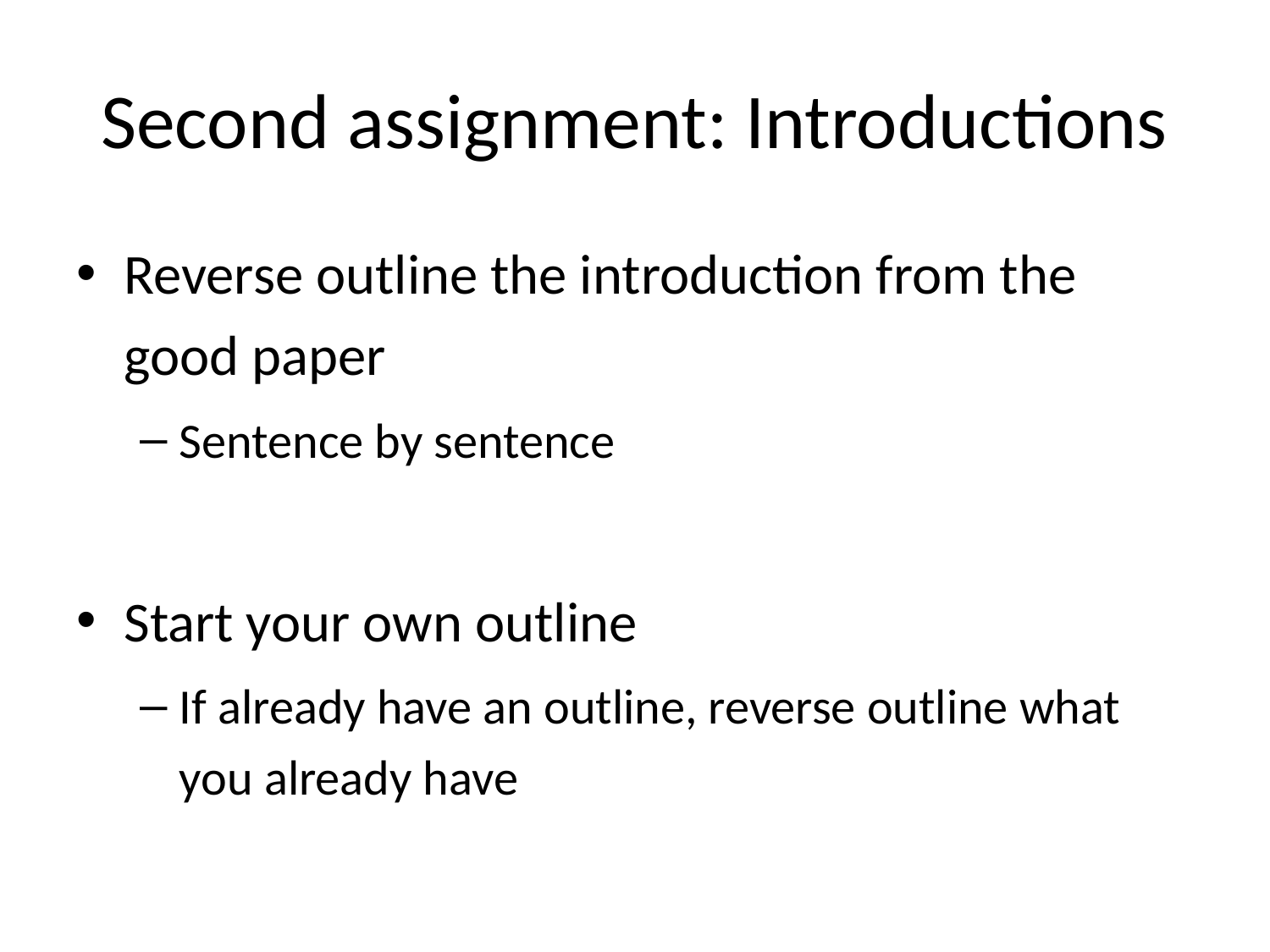

# Second assignment: Introductions
Reverse outline the introduction from the good paper
Sentence by sentence

Start your own outline
If already have an outline, reverse outline what you already have